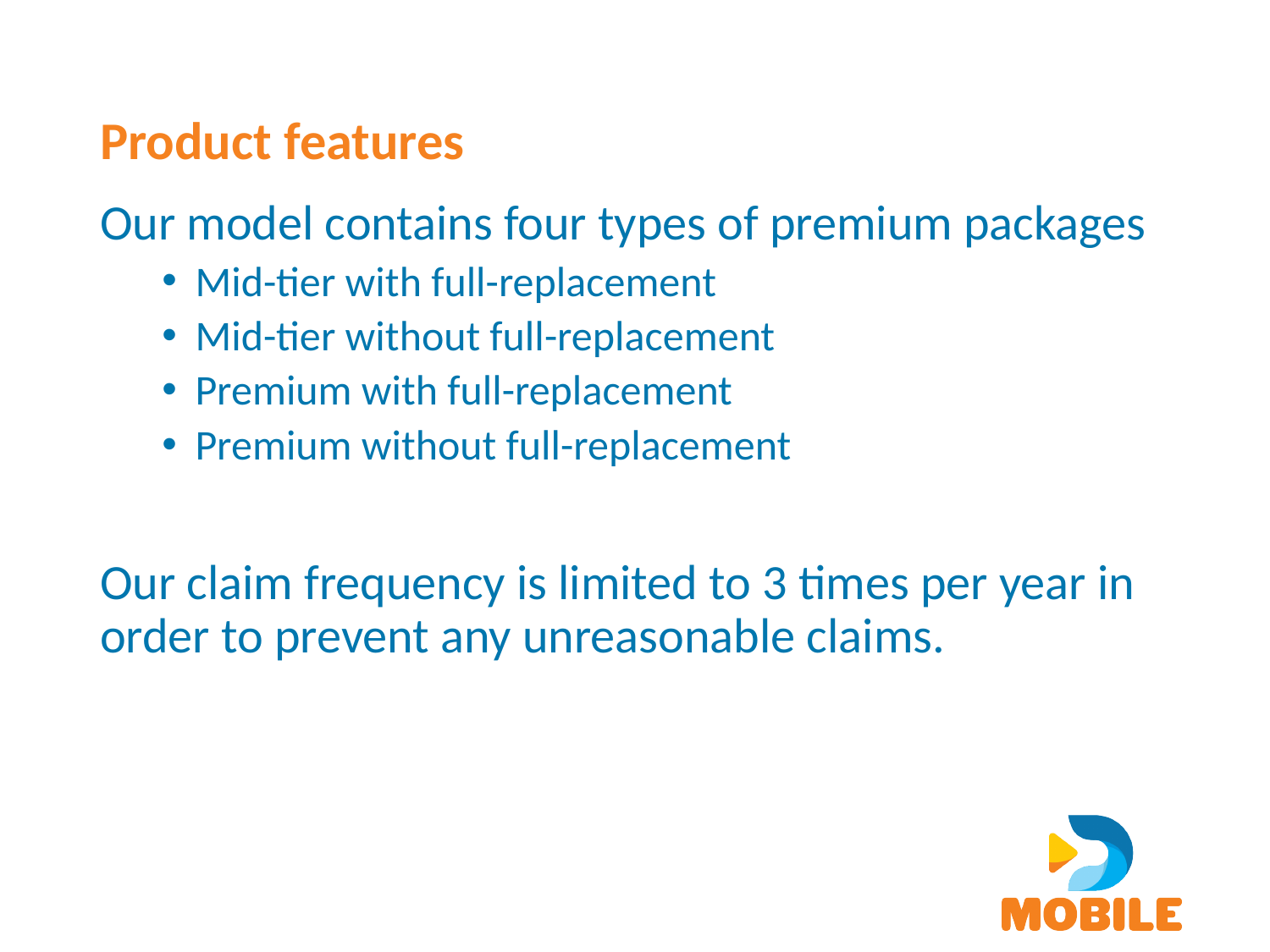

# Product features
Our model contains four types of premium packages
Mid-tier with full-replacement
Mid-tier without full-replacement
Premium with full-replacement
Premium without full-replacement

Our claim frequency is limited to 3 times per year in order to prevent any unreasonable claims.